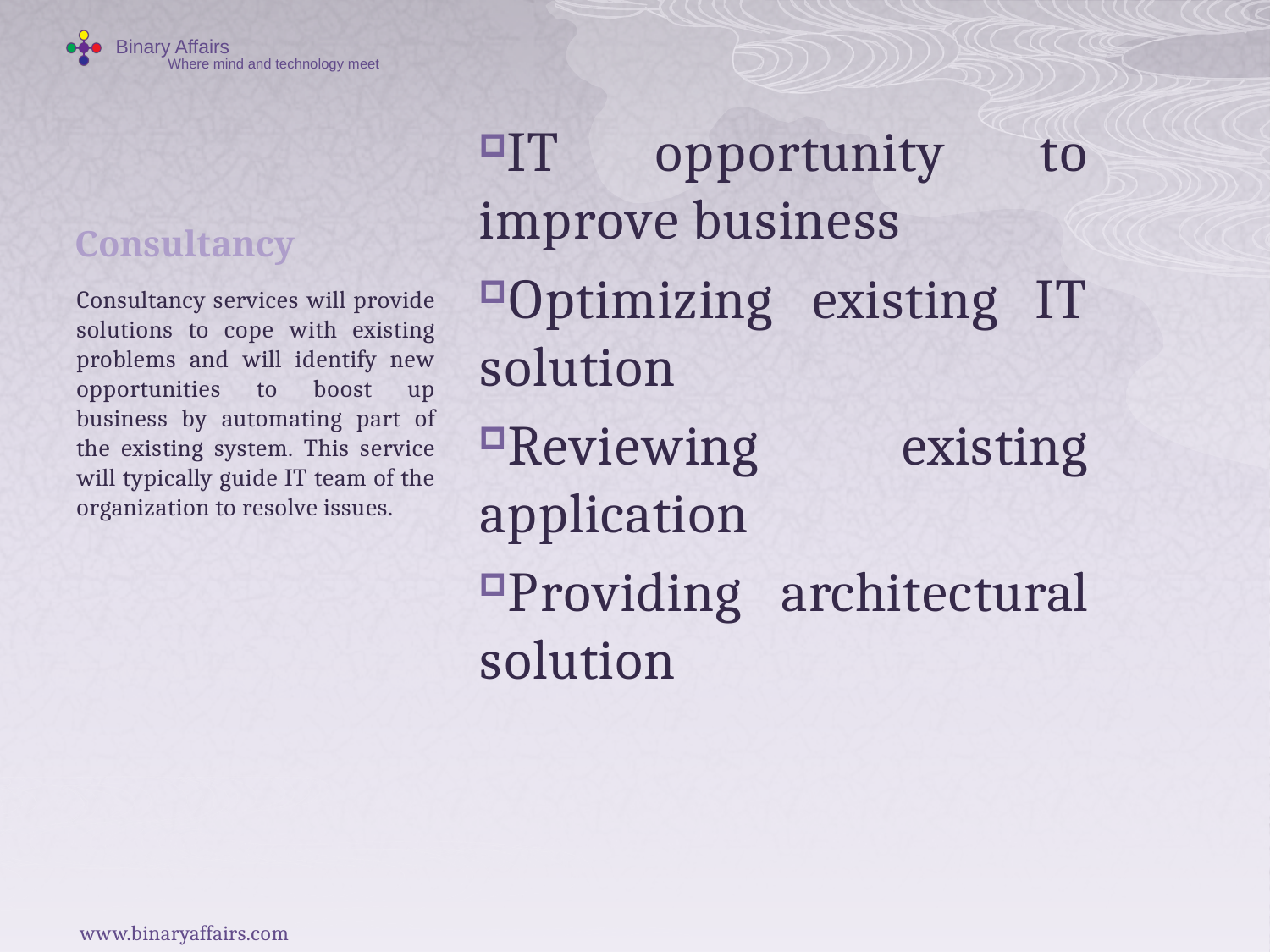

# Consultancy
IT opportunity to improve business
Optimizing existing IT solution
Reviewing existing application
Providing architectural solution
Consultancy services will provide solutions to cope with existing problems and will identify new opportunities to boost up business by automating part of the existing system. This service will typically guide IT team of the organization to resolve issues.